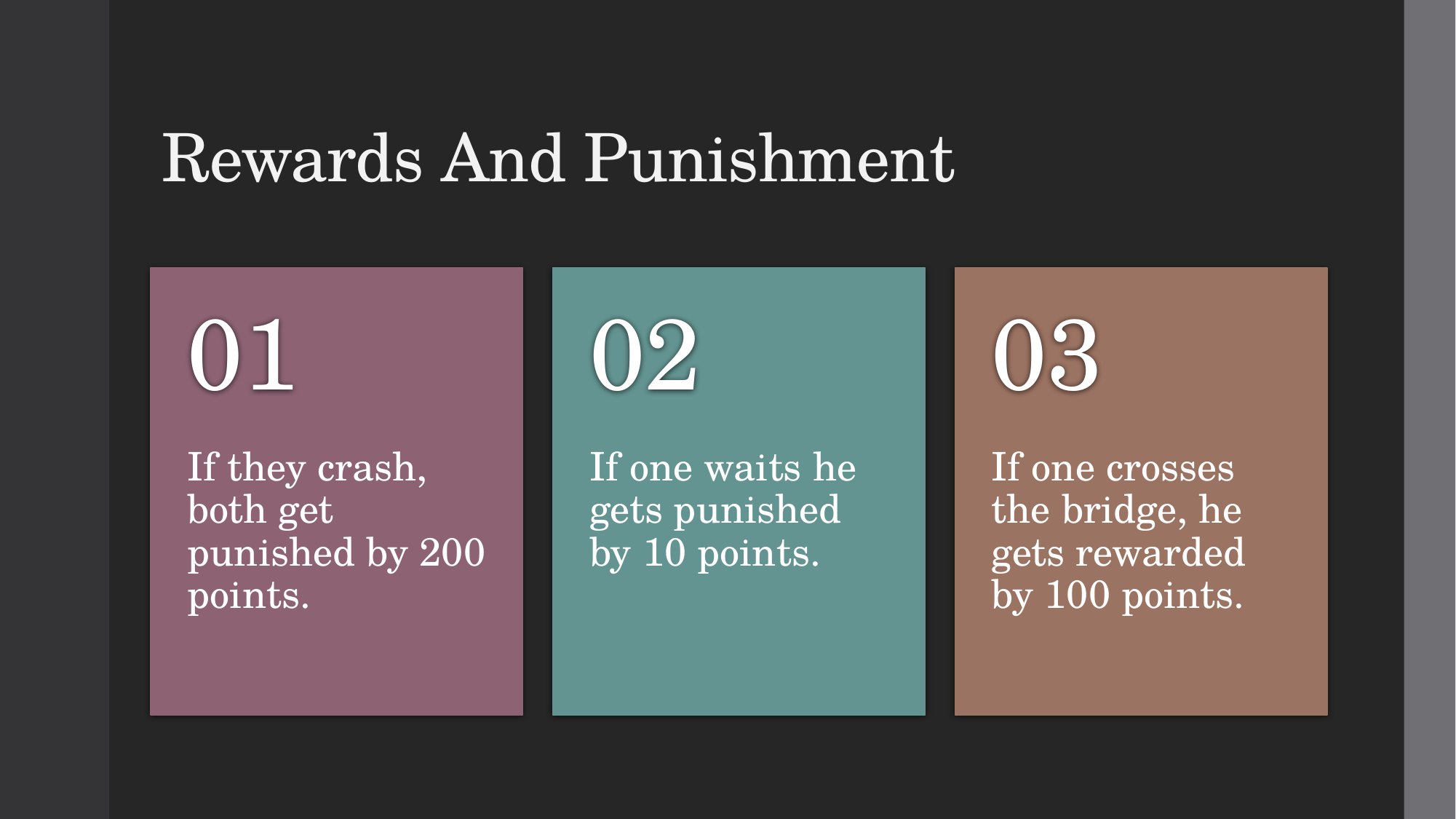

# Rewards And Punishment
If they crash, both get punished by 200 points.
01
If one waits he gets punished by 10 points.
02
If one crosses the bridge, he gets rewarded by 100 points.
03